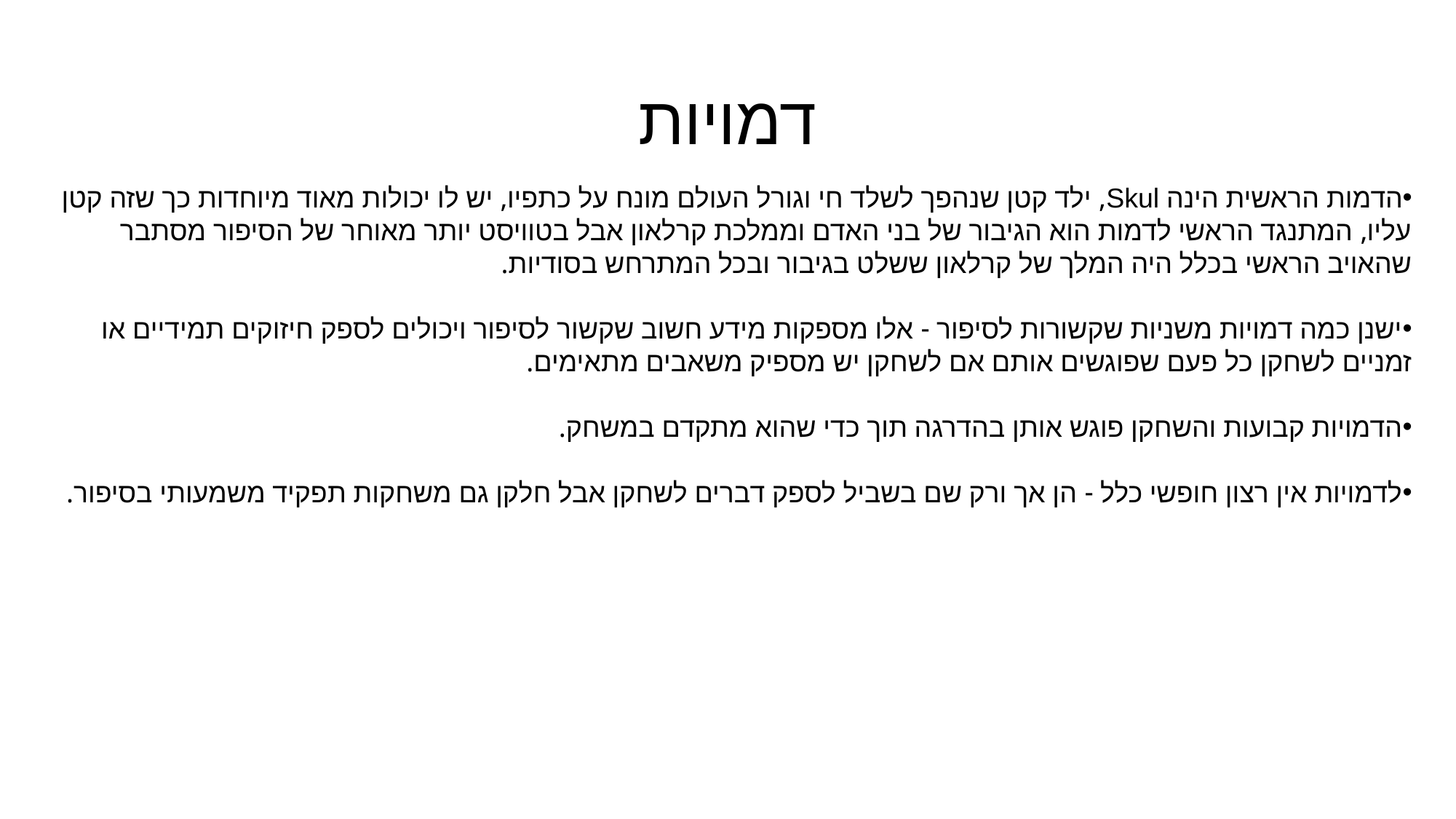

# דמויות
הדמות הראשית הינה Skul, ילד קטן שנהפך לשלד חי וגורל העולם מונח על כתפיו, יש לו יכולות מאוד מיוחדות כך שזה קטן עליו, המתנגד הראשי לדמות הוא הגיבור של בני האדם וממלכת קרלאון אבל בטוויסט יותר מאוחר של הסיפור מסתבר שהאויב הראשי בכלל היה המלך של קרלאון ששלט בגיבור ובכל המתרחש בסודיות.

ישנן כמה דמויות משניות שקשורות לסיפור - אלו מספקות מידע חשוב שקשור לסיפור ויכולים לספק חיזוקים תמידיים או זמניים לשחקן כל פעם שפוגשים אותם אם לשחקן יש מספיק משאבים מתאימים.

הדמויות קבועות והשחקן פוגש אותן בהדרגה תוך כדי שהוא מתקדם במשחק.

לדמויות אין רצון חופשי כלל - הן אך ורק שם בשביל לספק דברים לשחקן אבל חלקן גם משחקות תפקיד משמעותי בסיפור.